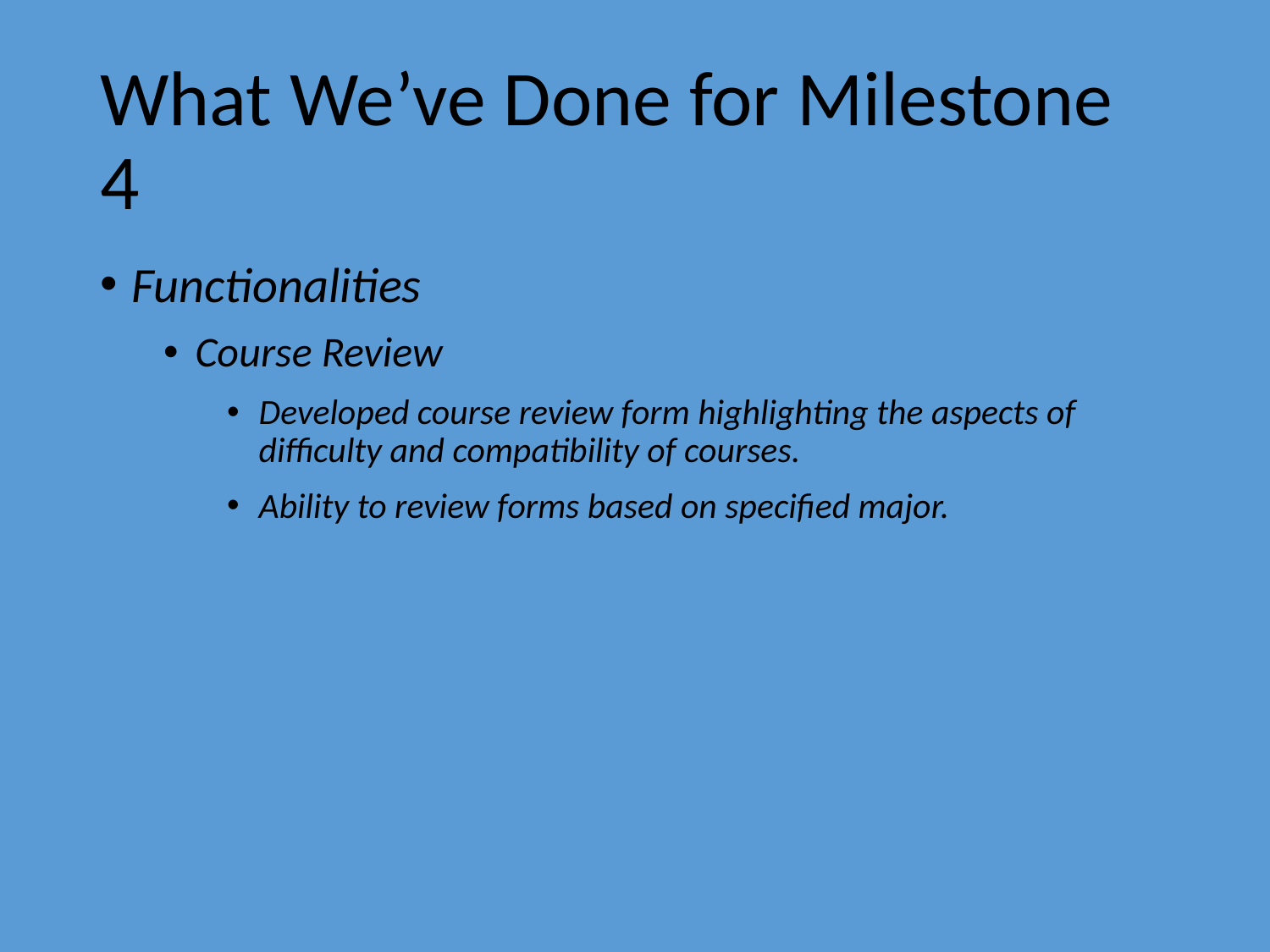

# What We’ve Done for Milestone 4
Functionalities
Course Review
Developed course review form highlighting the aspects of difficulty and compatibility of courses.
Ability to review forms based on specified major.